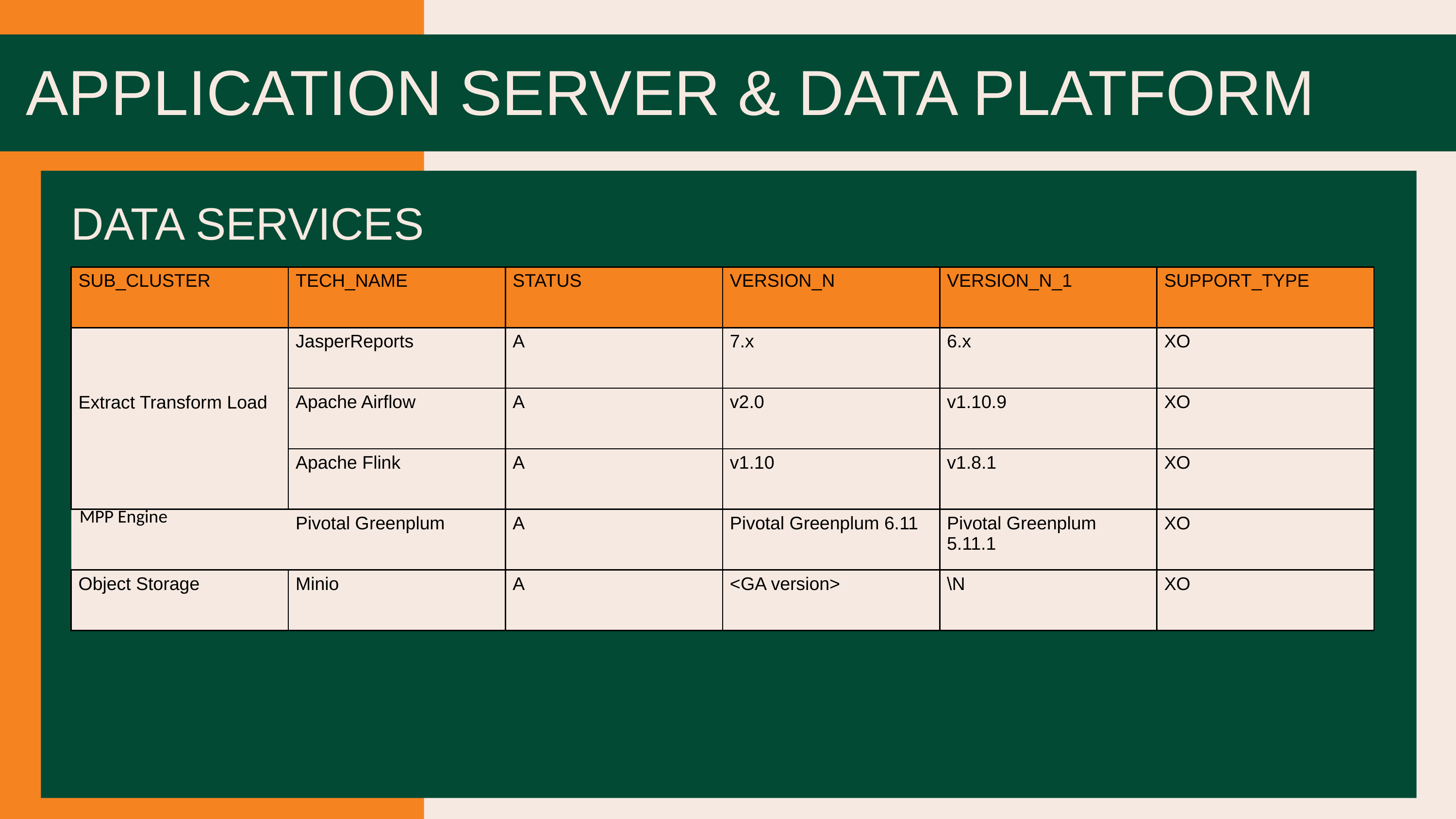

APPLICATION SERVER & DATA PLATFORM

DATA SERVICES
| SUB\_CLUSTER | TECH\_NAME | STATUS | VERSION\_N | VERSION\_N\_1 | SUPPORT\_TYPE |
| --- | --- | --- | --- | --- | --- |
| Extract Transform Load | JasperReports | A | 7.x | 6.x | XO |
|  | Apache Airflow | A | v2.0 | v1.10.9 | XO |
|  | Apache Flink | A | v1.10 | v1.8.1 | XO |
| MPP Engine | Pivotal Greenplum | A | Pivotal Greenplum 6.11 | Pivotal Greenplum 5.11.1 | XO |
| Object Storage | Minio | A | <GA version> | \N | XO |
PROTOTIPE LOGO 2
PROTOTIPE LOGO 2
PROTOTIPE LOGO 2